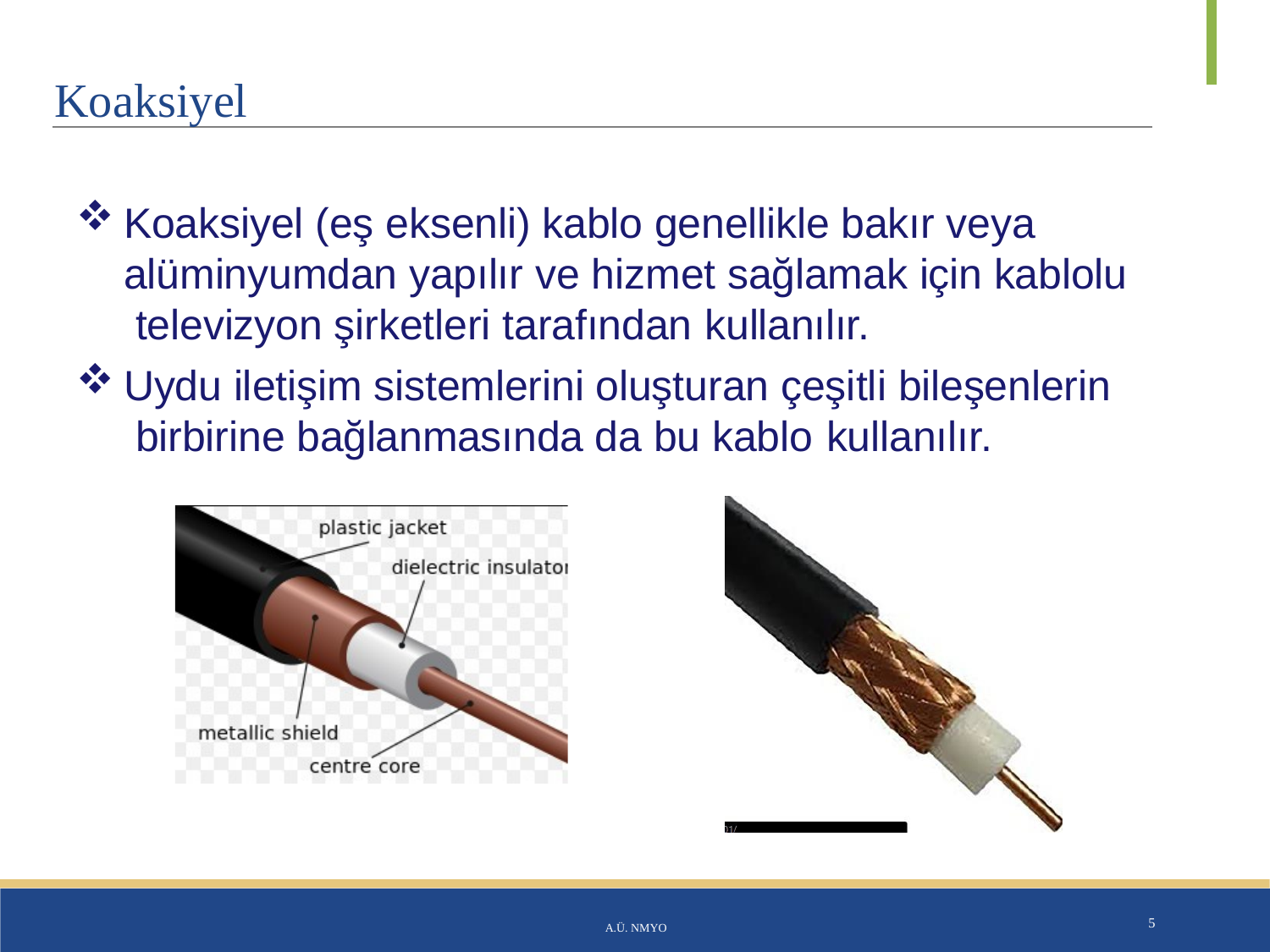

# Koaksiyel
Koaksiyel (eş eksenli) kablo genellikle bakır veya  alüminyumdan yapılır ve hizmet sağlamak için kablolu  televizyon şirketleri tarafından kullanılır.
Uydu iletişim sistemlerini oluşturan çeşitli bileşenlerin  birbirine bağlanmasında da bu kablo kullanılır.

A.Ü. NMYO
5